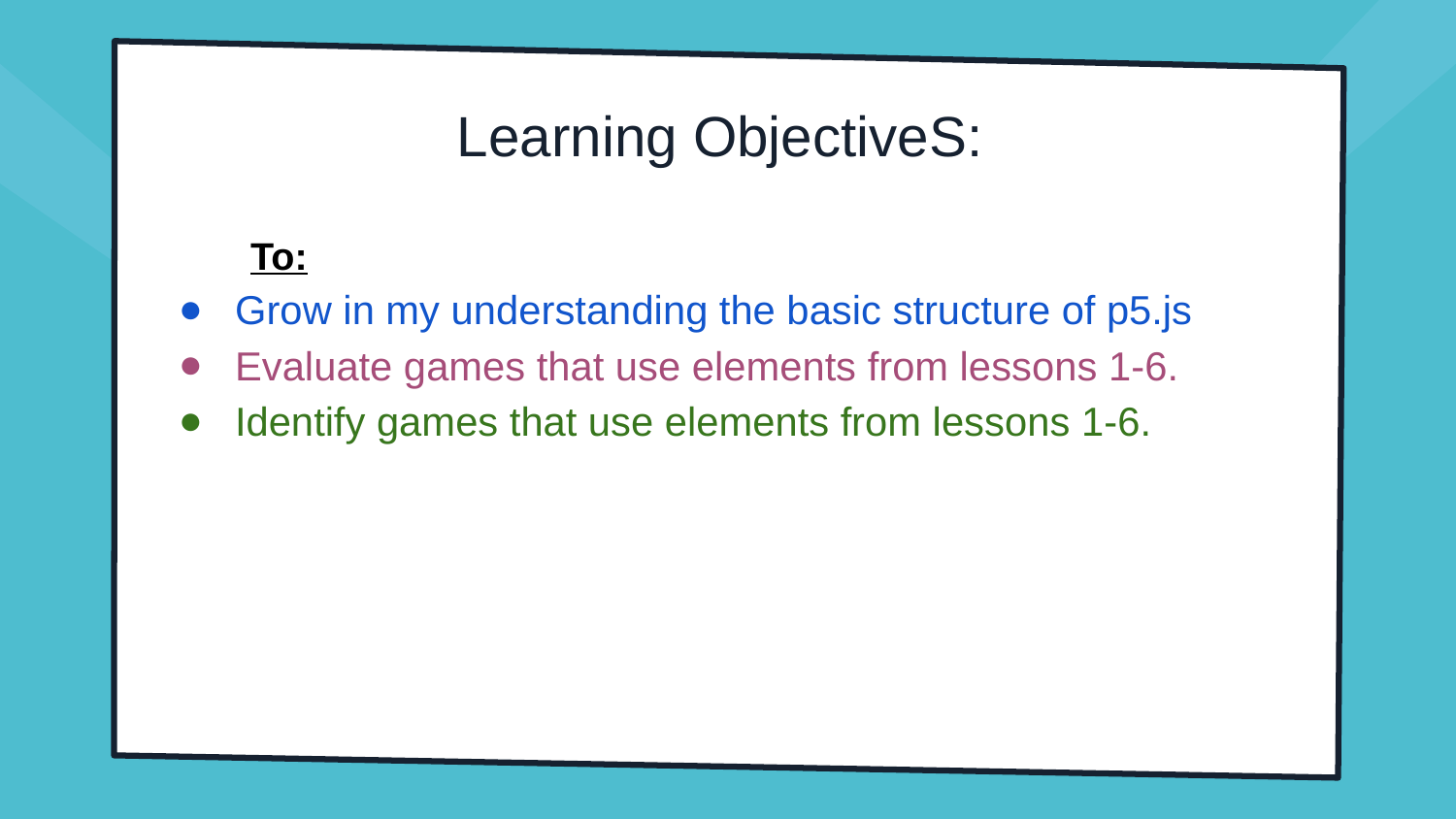

# Learning ObjectiveS:
To:
Grow in my understanding the basic structure of p5.js
Evaluate games that use elements from lessons 1-6.
Identify games that use elements from lessons 1-6.